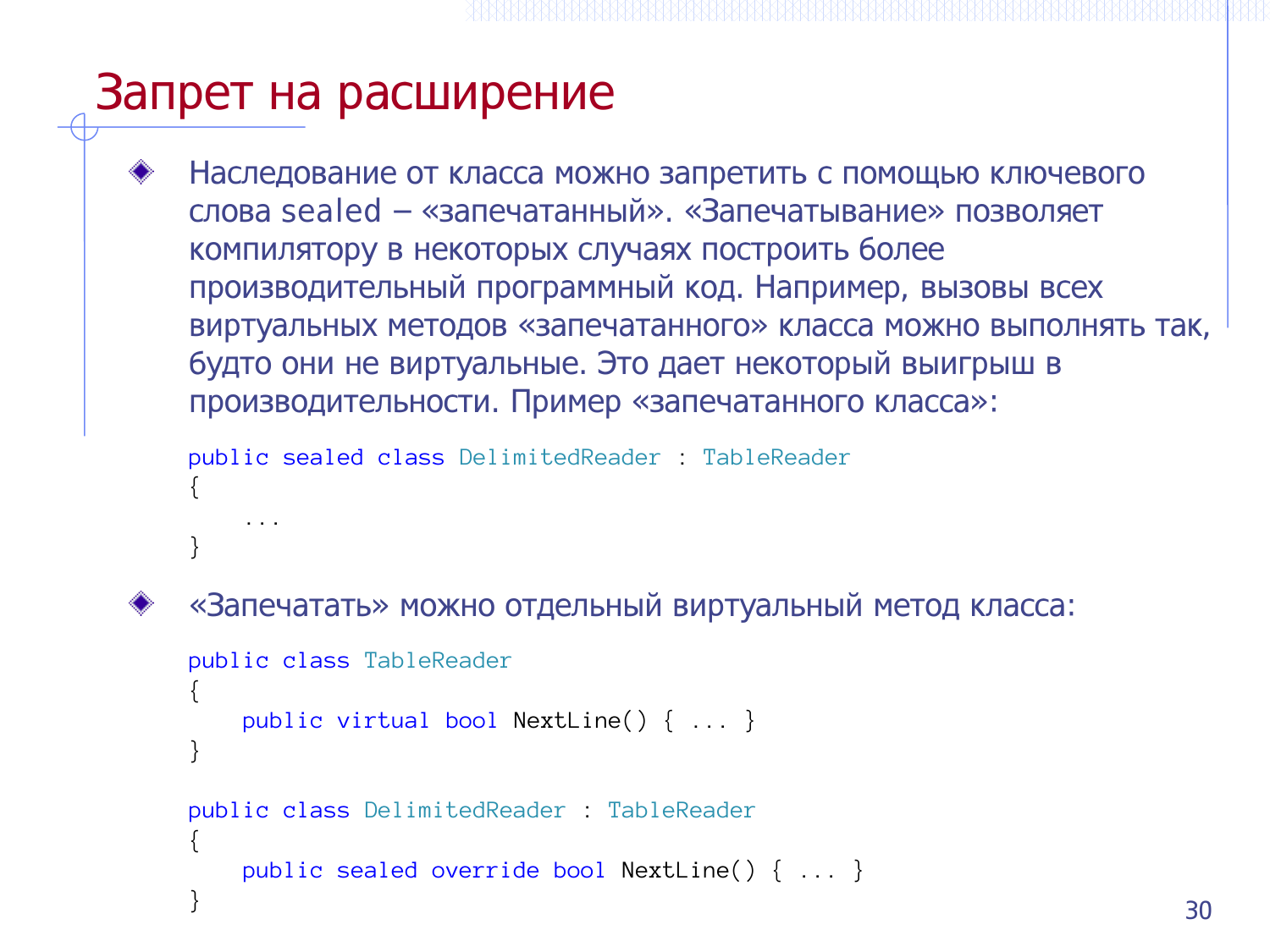

# Запрет на расширение
Наследование от класса можно запретить с помощью ключевого слова sealed – «запечатанный». «Запечатывание» позволяет компилятору в некоторых случаях построить более производительный программный код. Например, вызовы всех виртуальных методов «запечатанного» класса можно выполнять так, будто они не виртуальные. Это дает некоторый выигрыш в производительности. Пример «запечатанного класса»:
public sealed class DelimitedReader : TableReader
{
    ...
}
«Запечатать» можно отдельный виртуальный метод класса:
public class TableReader
{
    public virtual bool NextLine() { ... }
}

public class DelimitedReader : TableReader
{
    public sealed override bool NextLine() { ... }
}

30